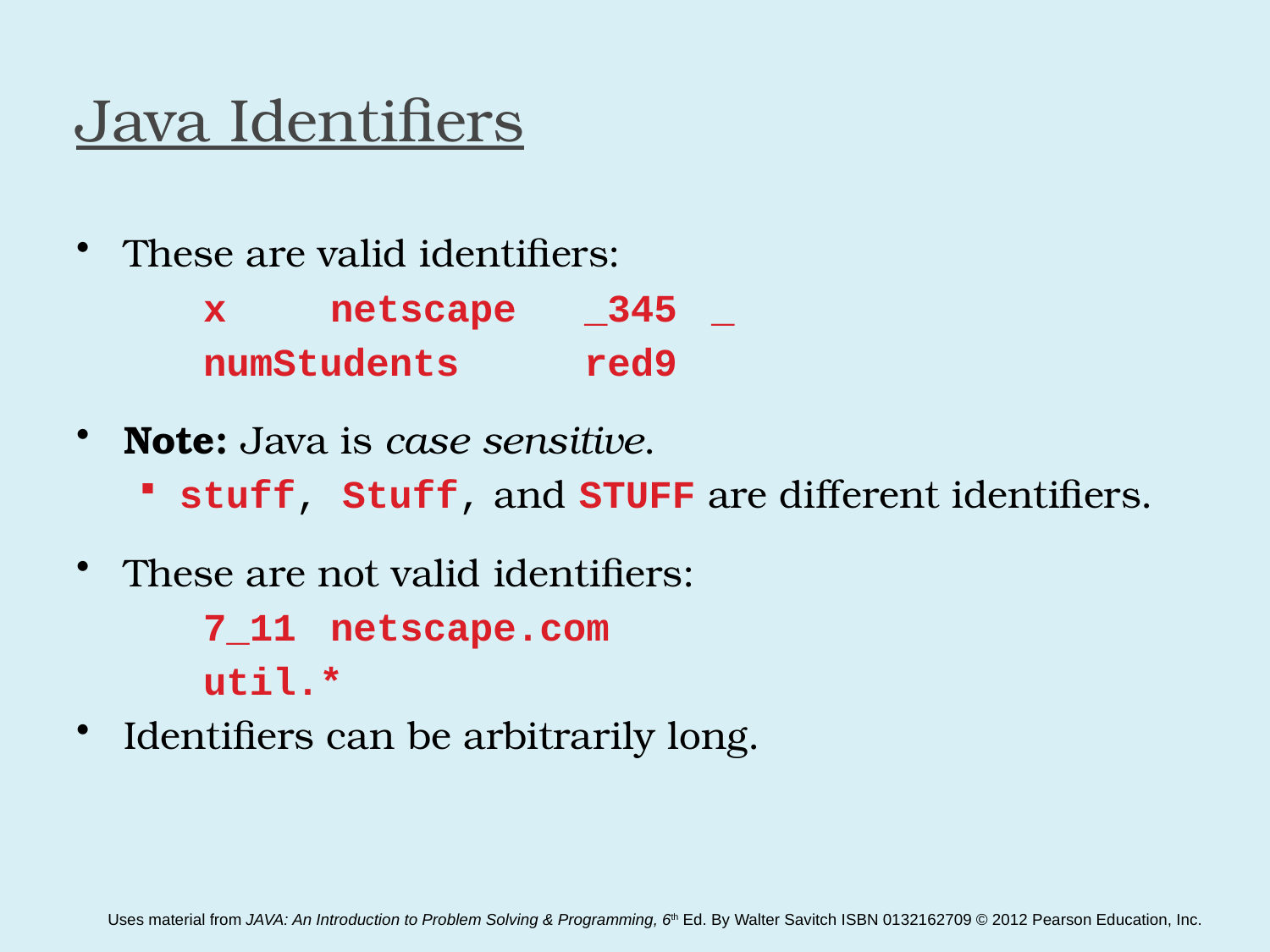

# Java Identifiers
These are valid identifiers:
	x	netscape	_345	_
	numStudents	red9
Note: Java is case sensitive.
stuff, Stuff, and STUFF are different identifiers.
These are not valid identifiers:
	7_11 	netscape.com
	util.*
Identifiers can be arbitrarily long.